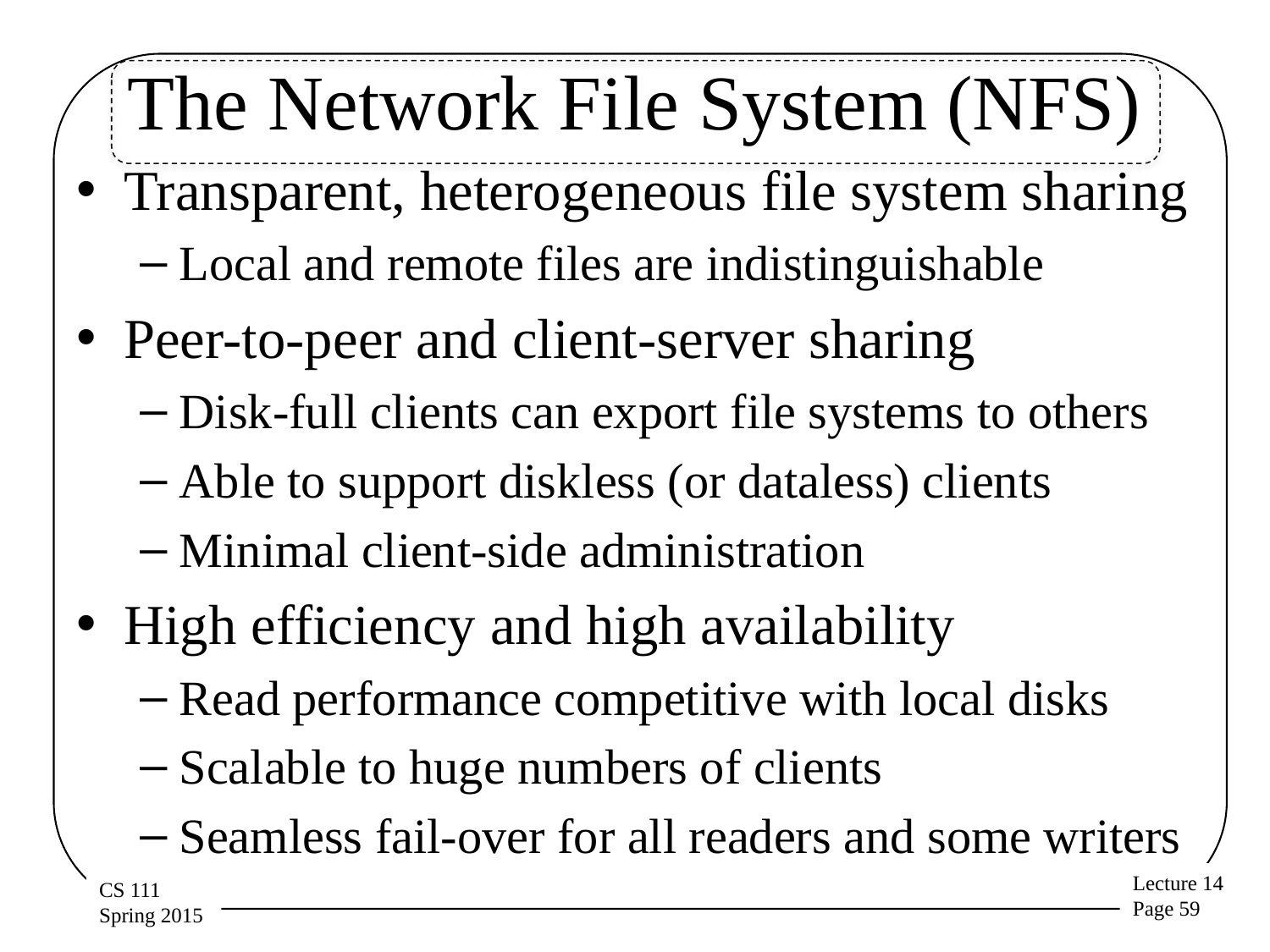

# The Network File System (NFS)

Transparent, heterogeneous file system sharing
Local and remote files are indistinguishable
Peer-to-peer and client-server sharing
Disk-full clients can export file systems to others
Able to support diskless (or dataless) clients
Minimal client-side administration
High efficiency and high availability
Read performance competitive with local disks
Scalable to huge numbers of clients
Seamless fail-over for all readers and some writers